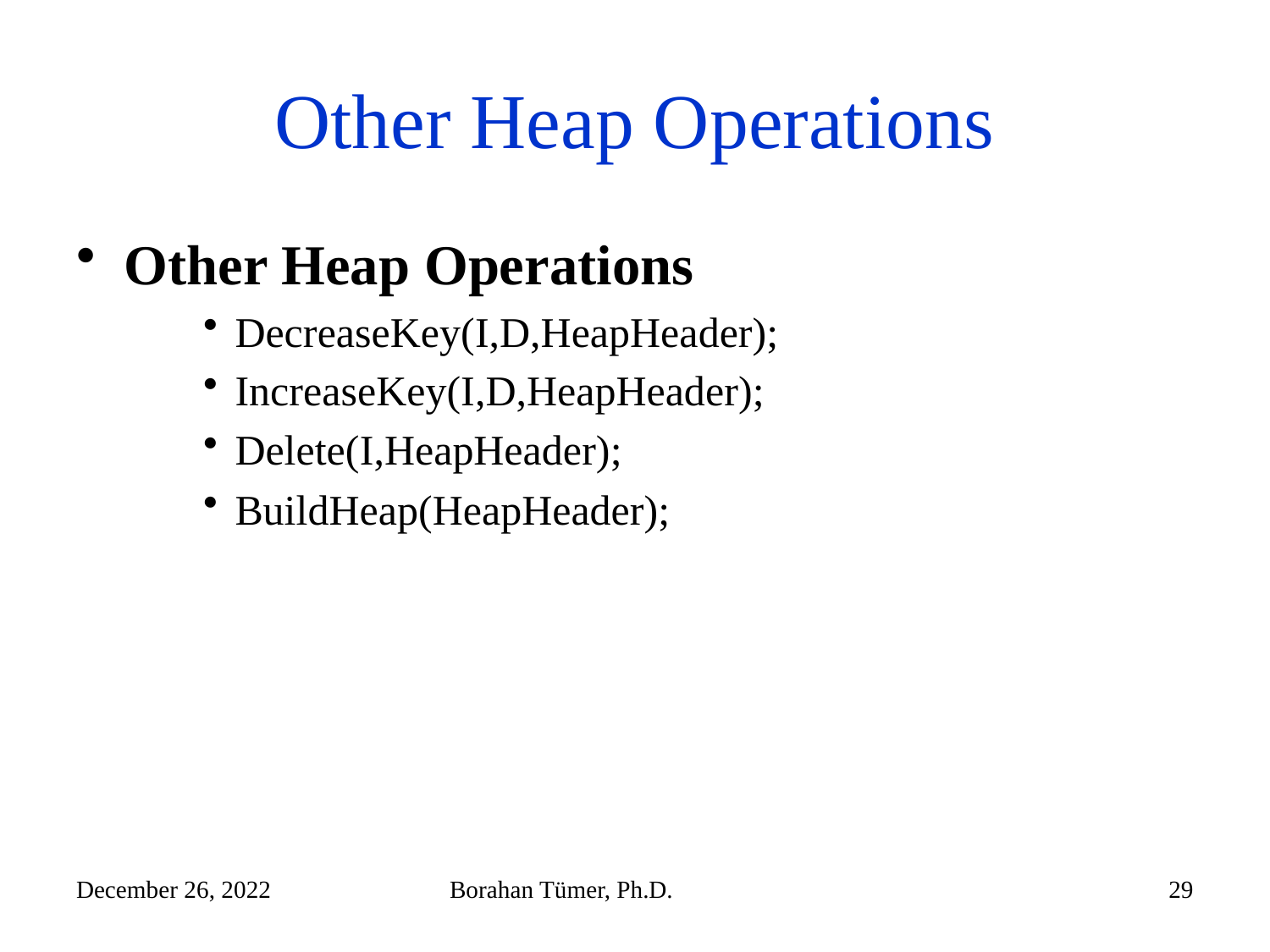

# Other Heap Operations
Other Heap Operations
DecreaseKey(I,D,HeapHeader);
IncreaseKey(I,D,HeapHeader);
Delete(I,HeapHeader);
BuildHeap(HeapHeader);
December 26, 2022
Borahan Tümer, Ph.D.
29